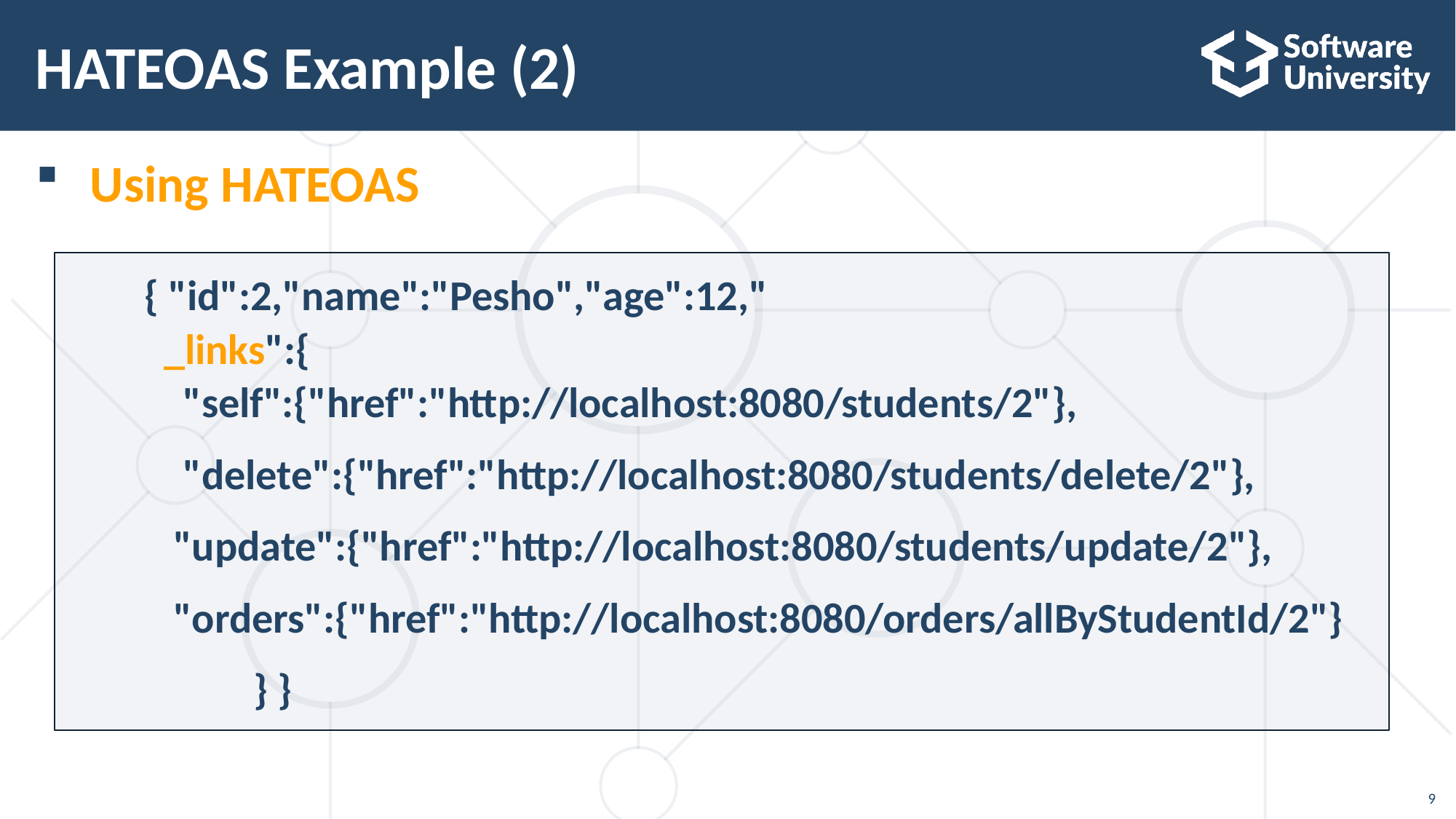

# HATEOAS Example (2)
Using HATEOAS
{ "id":2,"name":"Pesho","age":12,"
  _links":{
    "self":{"href":"http://localhost:8080/students/2"},
    "delete":{"href":"http://localhost:8080/students/delete/2"},
   "update":{"href":"http://localhost:8080/students/update/2"},
   "orders":{"href":"http://localhost:8080/orders/allByStudentId/2"}
	} }
9